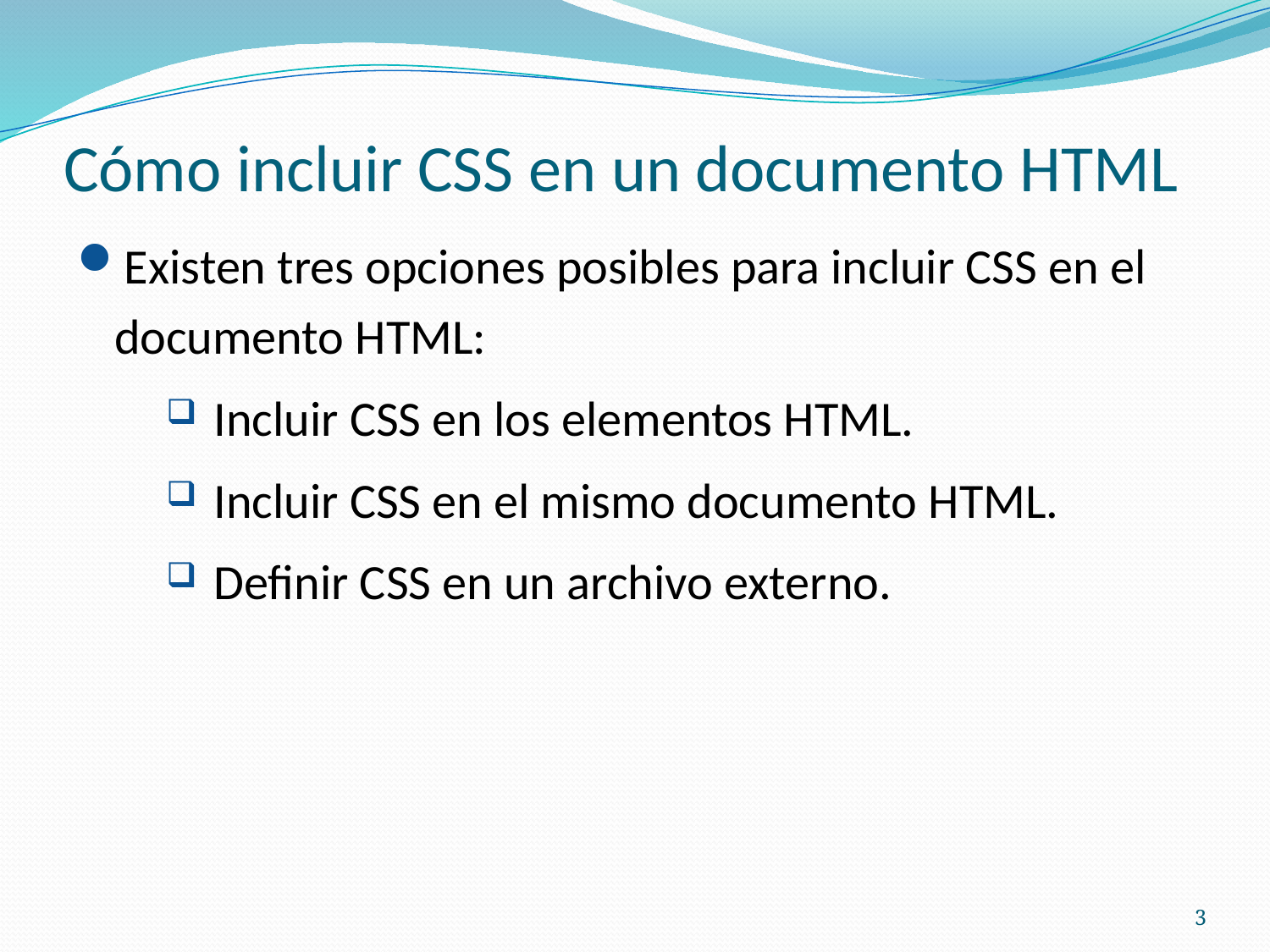

# Cómo incluir CSS en un documento HTML
Existen tres opciones posibles para incluir CSS en el documento HTML:
Incluir CSS en los elementos HTML.
Incluir CSS en el mismo documento HTML.
Definir CSS en un archivo externo.

3